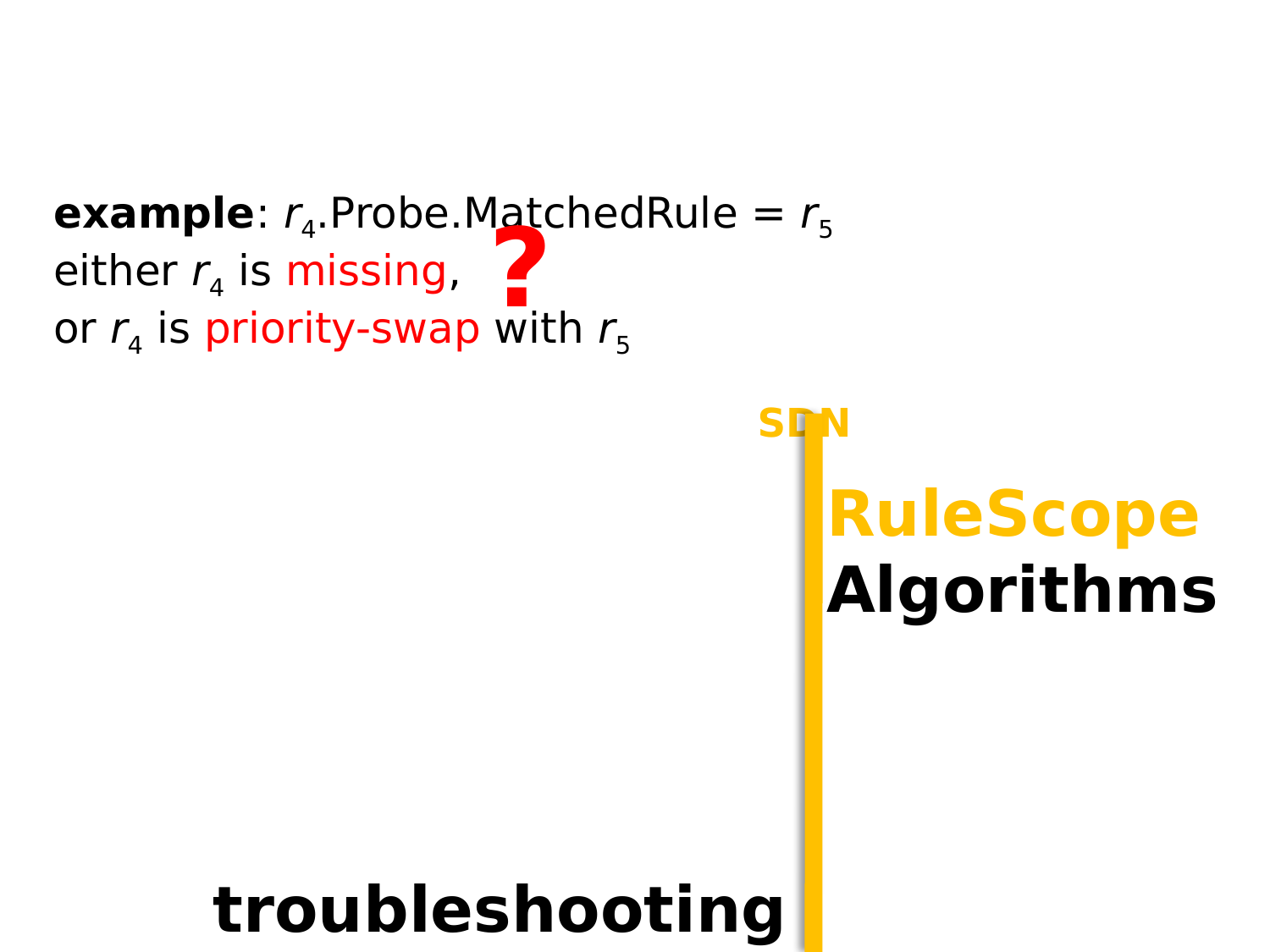

ri is detected as faulty if
ri.Probe.MatchedRule != ri

example: r4.Probe.MatchedRule = r5
either r4 is missing,
or r4 is priority-swap with r5

Controller
Controller
?
Monitor
# Gotta Tell You Switches Only Once Toward Bandwidth-Efficient Flow Setup for SDN
RuleScope
Algorithms
troubleshooting